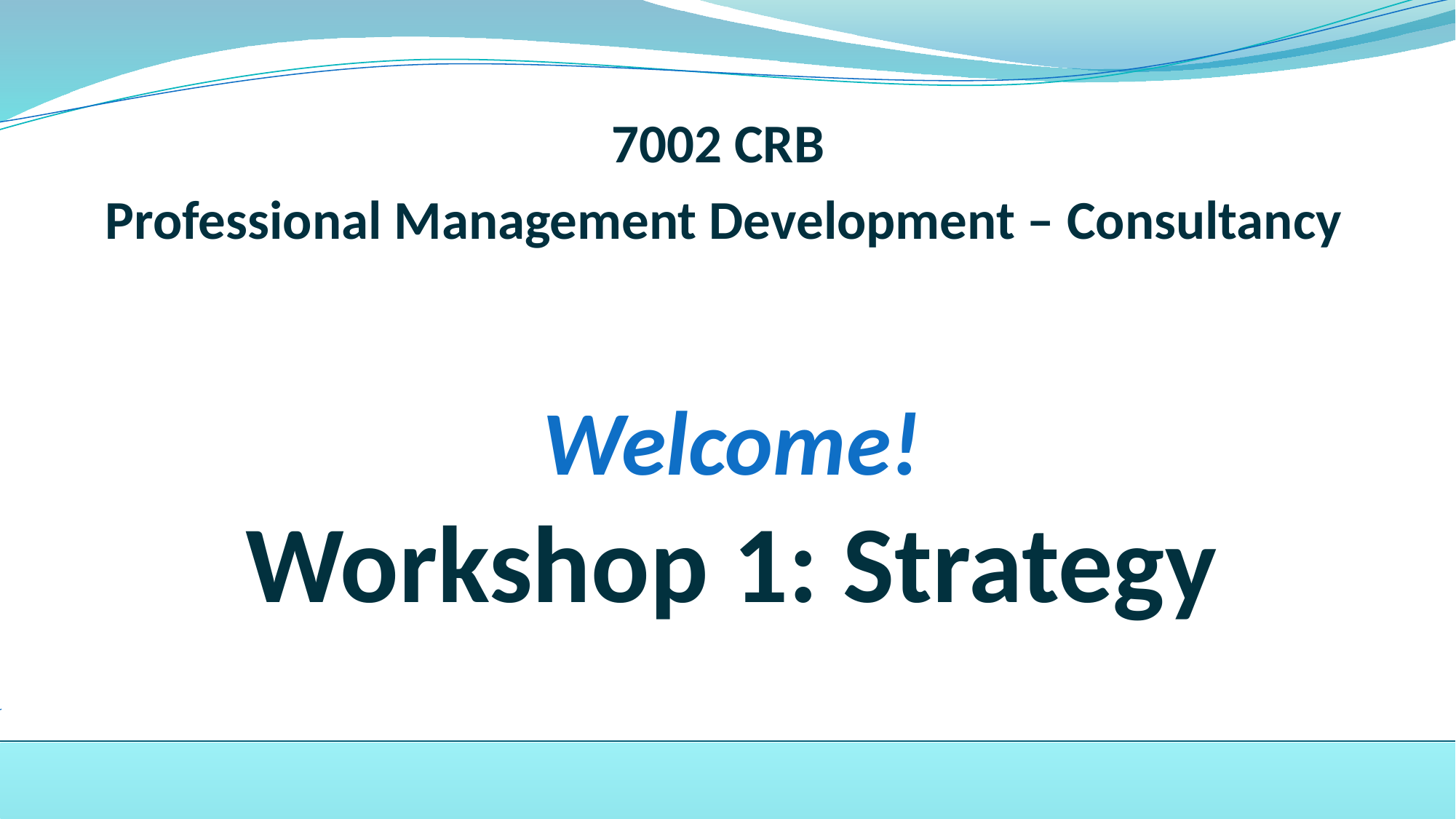

7002 CRB
Professional Management Development – Consultancy
# Welcome! Workshop 1: Strategy